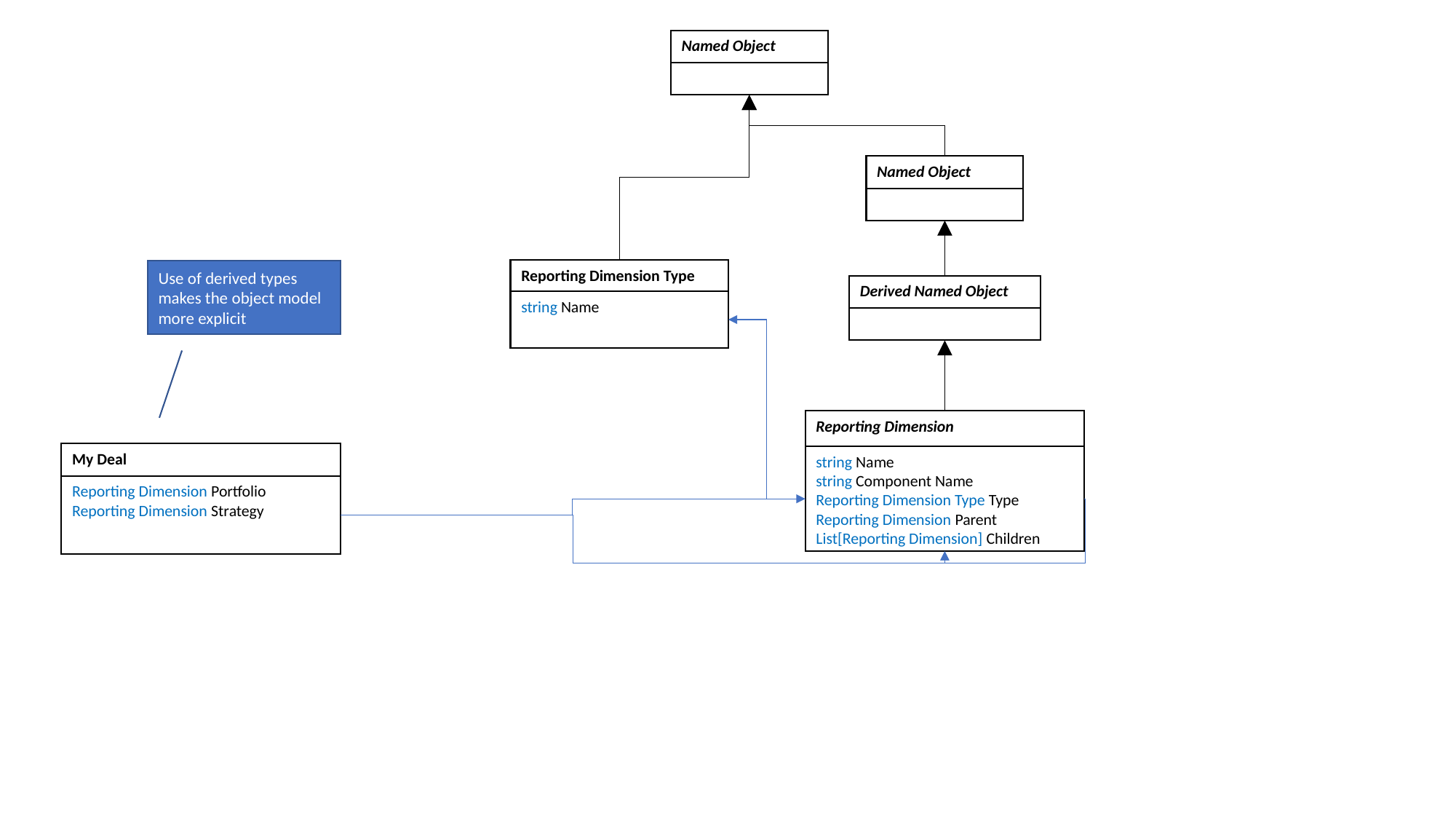

Named Object

Named Object

Reporting Dimension Type
string Name
Use of derived types makes the object model more explicit
Derived Named Object

Reporting Dimension
string Name
string Component Name
Reporting Dimension Type Type
Reporting Dimension Parent
List[Reporting Dimension] Children

My Deal
Reporting Dimension Portfolio
Reporting Dimension Strategy